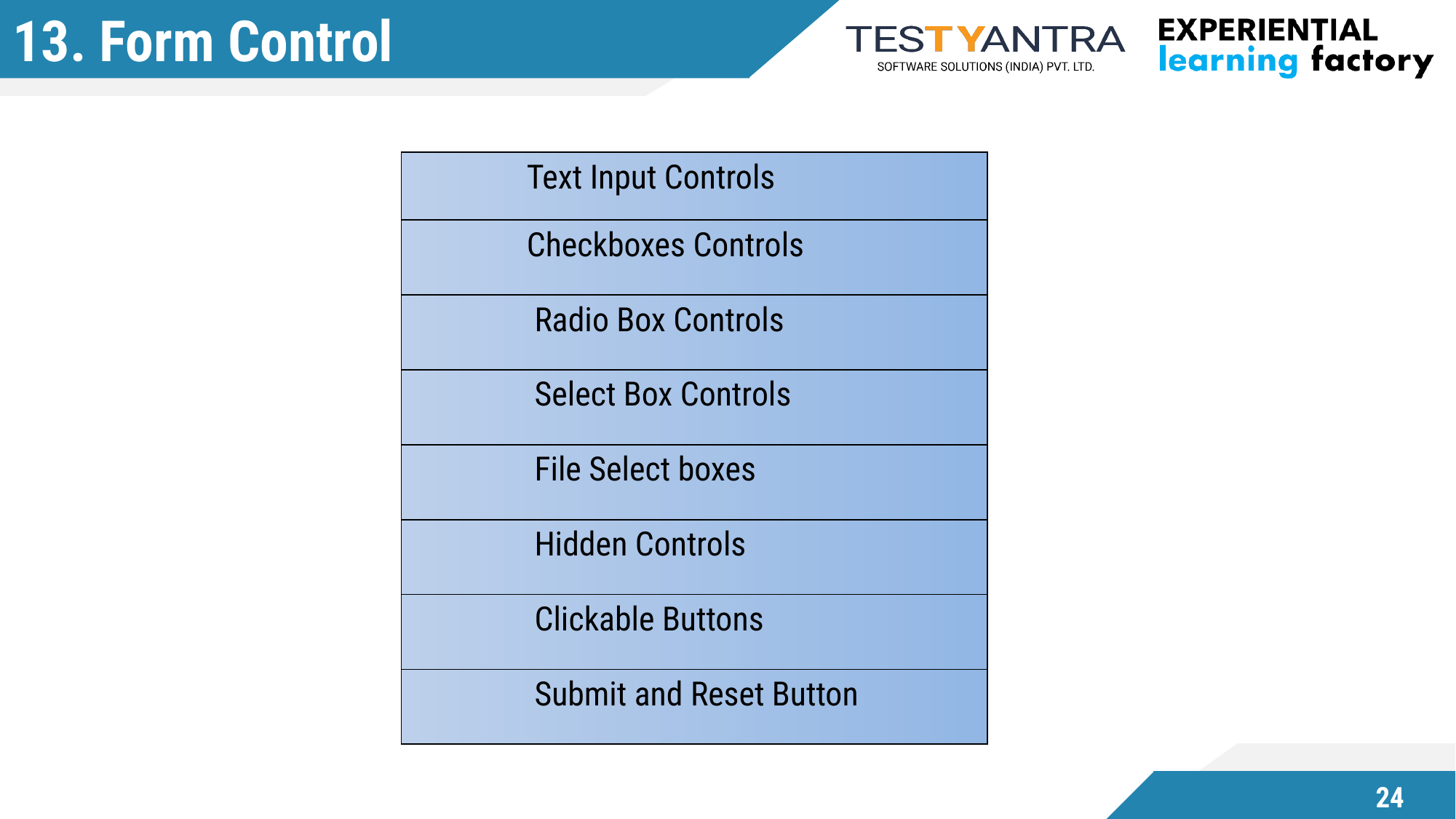

# 13. Form Control
| Text Input Controls |
| --- |
| Checkboxes Controls |
| Radio Box Controls |
| Select Box Controls |
| File Select boxes |
| Hidden Controls |
| Clickable Buttons |
| Submit and Reset Button |
24